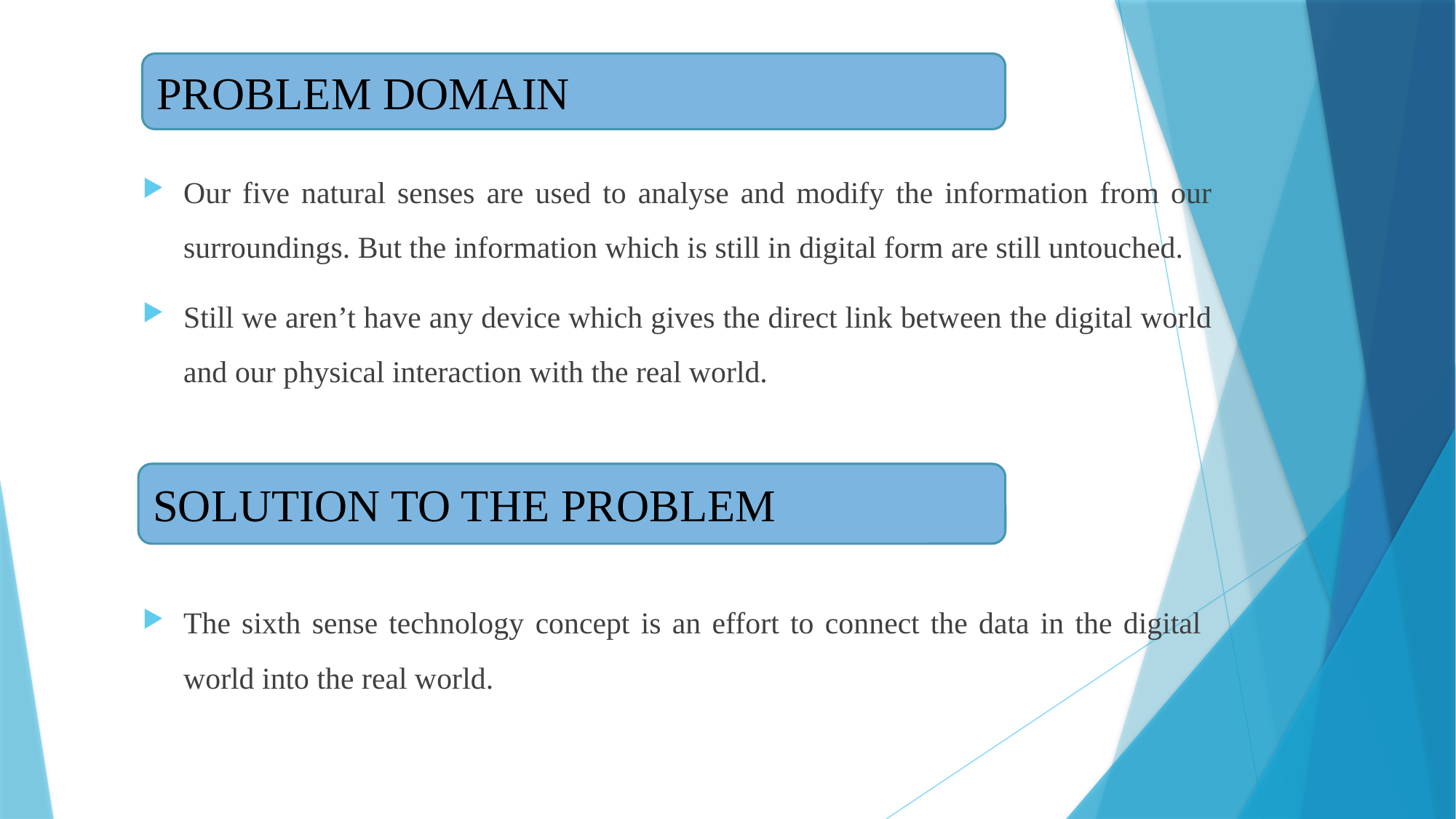

Our five natural senses are used to analyse and modify the information from our surroundings. But the information which is still in digital form are still untouched.
Still we aren’t have any device which gives the direct link between the digital world and our physical interaction with the real world.
PROBLEM DOMAIN

The sixth sense technology concept is an effort to connect the data in the digital world into the real world.
SOLUTION TO THE PROBLEM